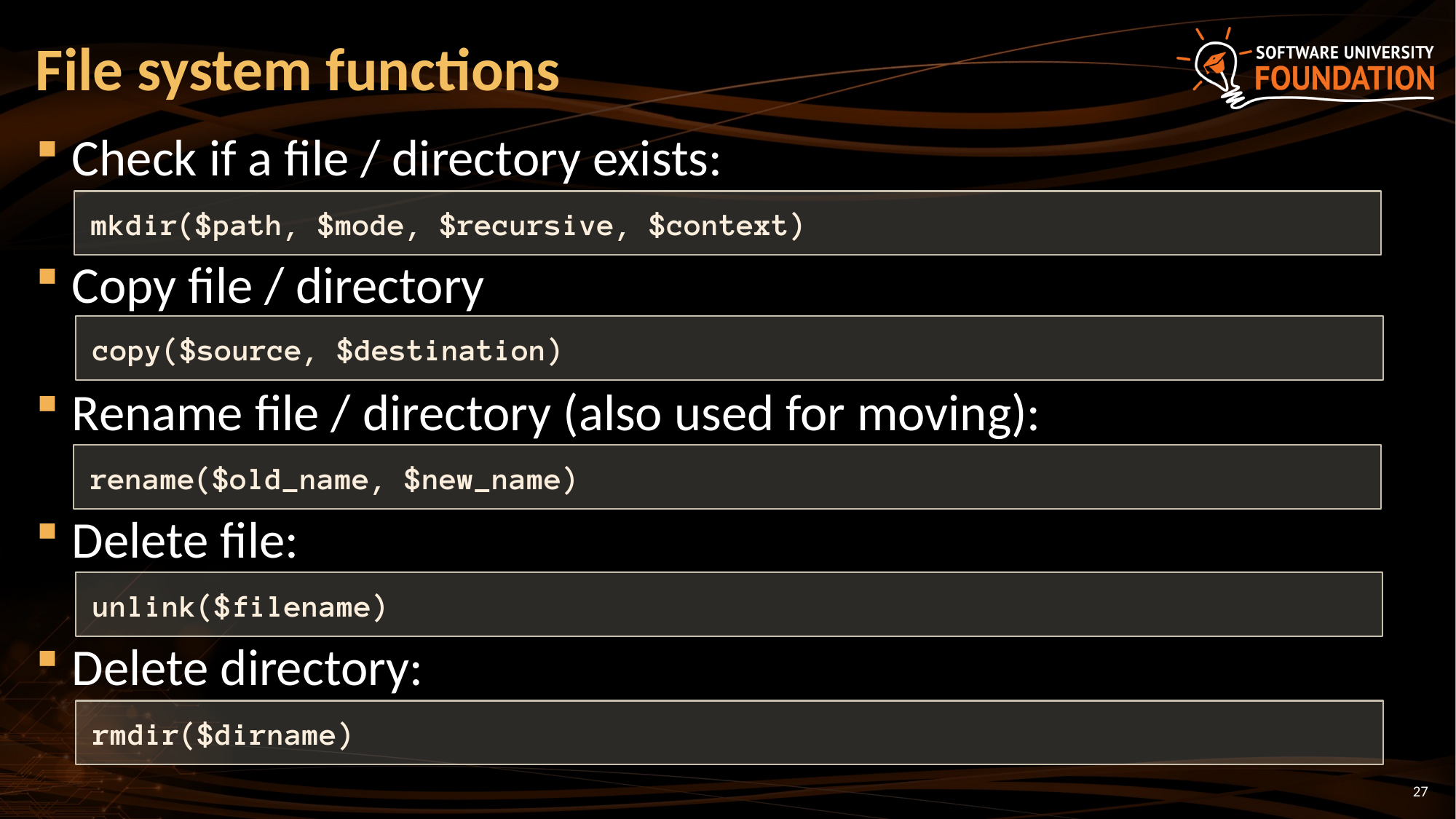

# File system functions
Check if a file / directory exists:
Copy file / directory
Rename file / directory (also used for moving):
Delete file:
Delete directory:
mkdir($path, $mode, $recursive, $context)
copy($source, $destination)
rename($old_name, $new_name)
unlink($filename)
rmdir($dirname)
27